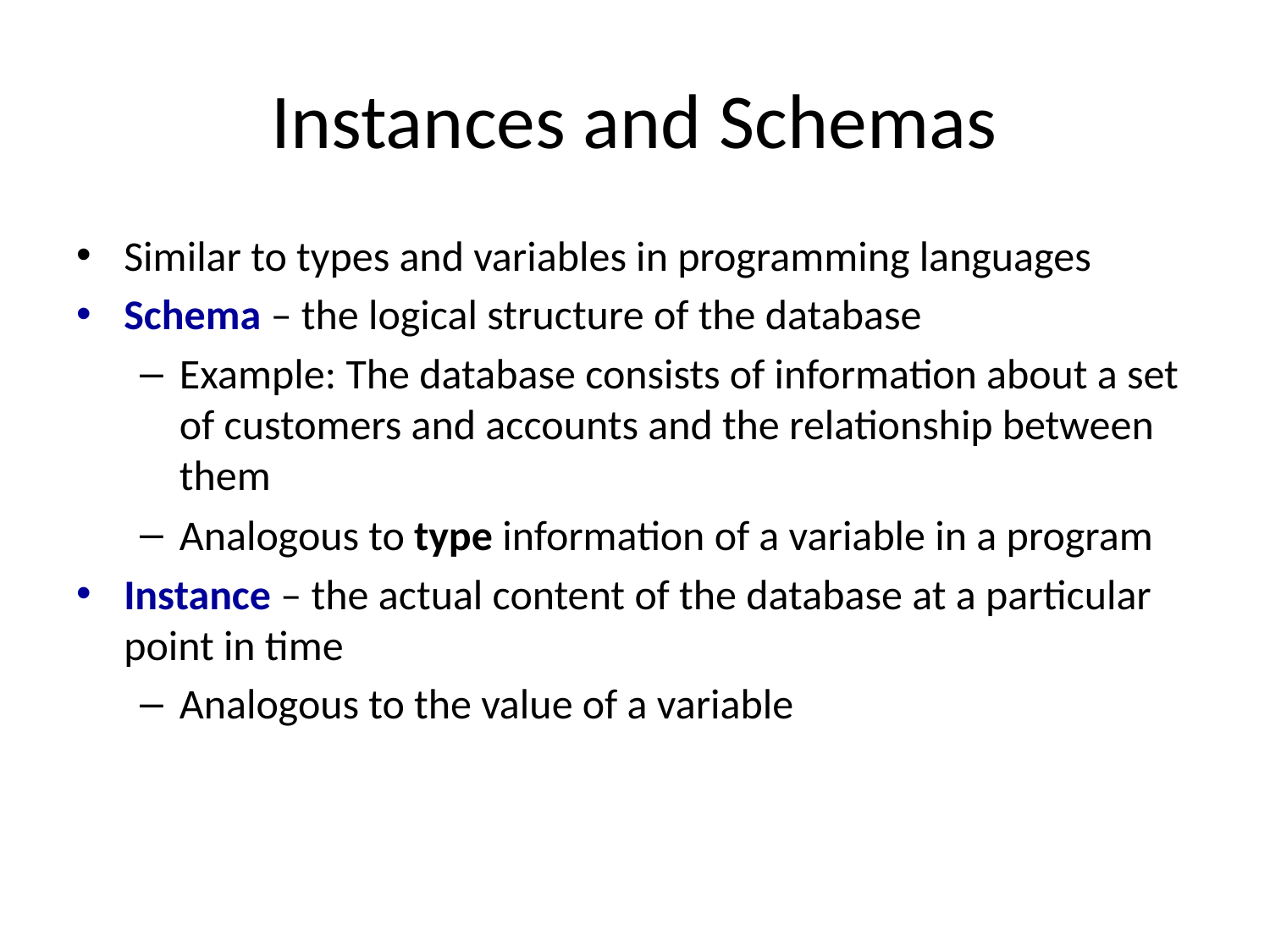

# Instances and Schemas
Similar to types and variables in programming languages
Schema – the logical structure of the database
Example: The database consists of information about a set of customers and accounts and the relationship between them
Analogous to type information of a variable in a program
Instance – the actual content of the database at a particular point in time
Analogous to the value of a variable